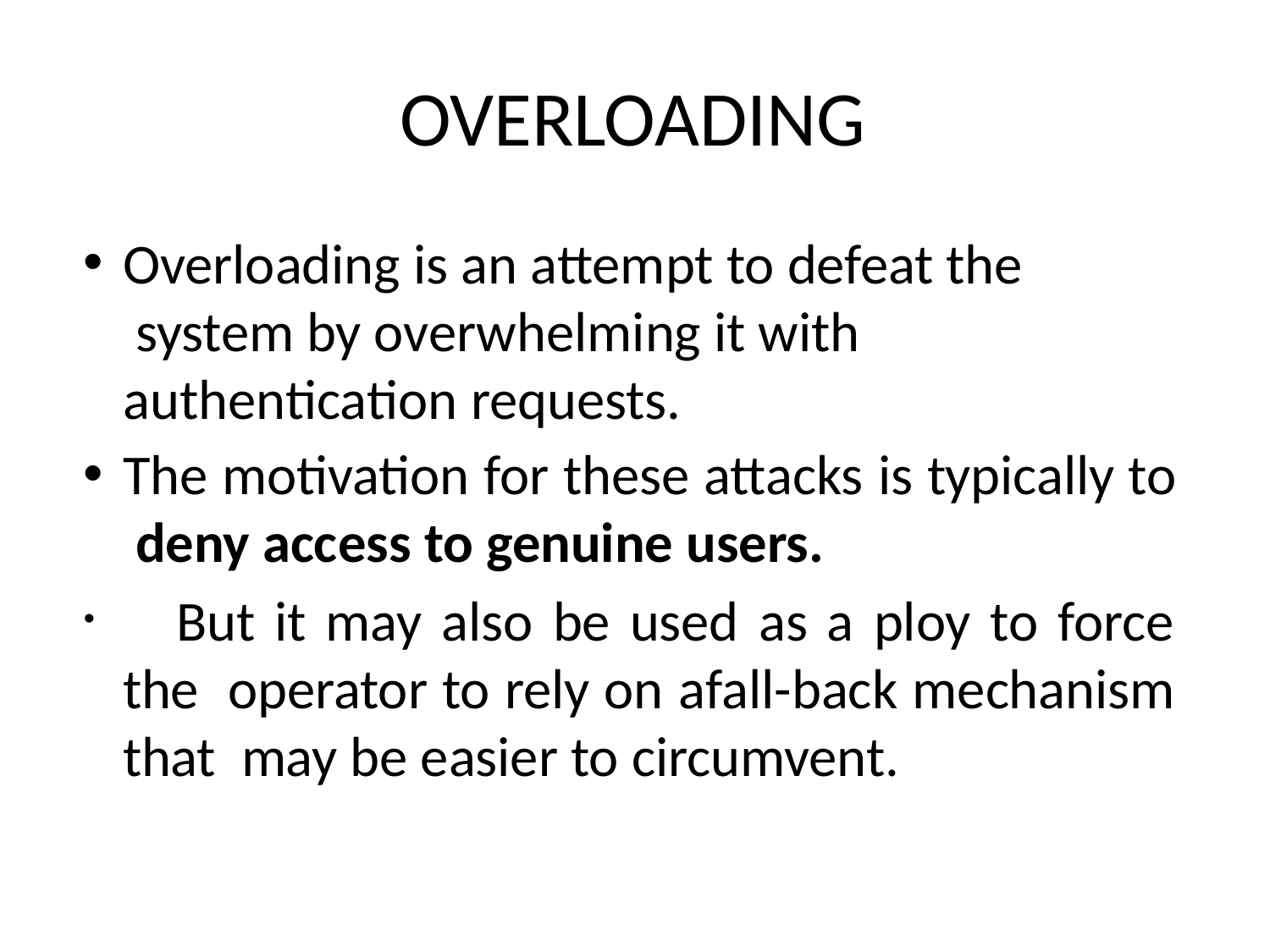

# OVERLOADING
Overloading is an attempt to defeat the  system by overwhelming it with  authentication requests.
The motivation for these attacks is typically to  deny access to genuine users.
	But it may also be used as a ploy to force the  operator to rely on afall-back mechanism that  may be easier to circumvent.